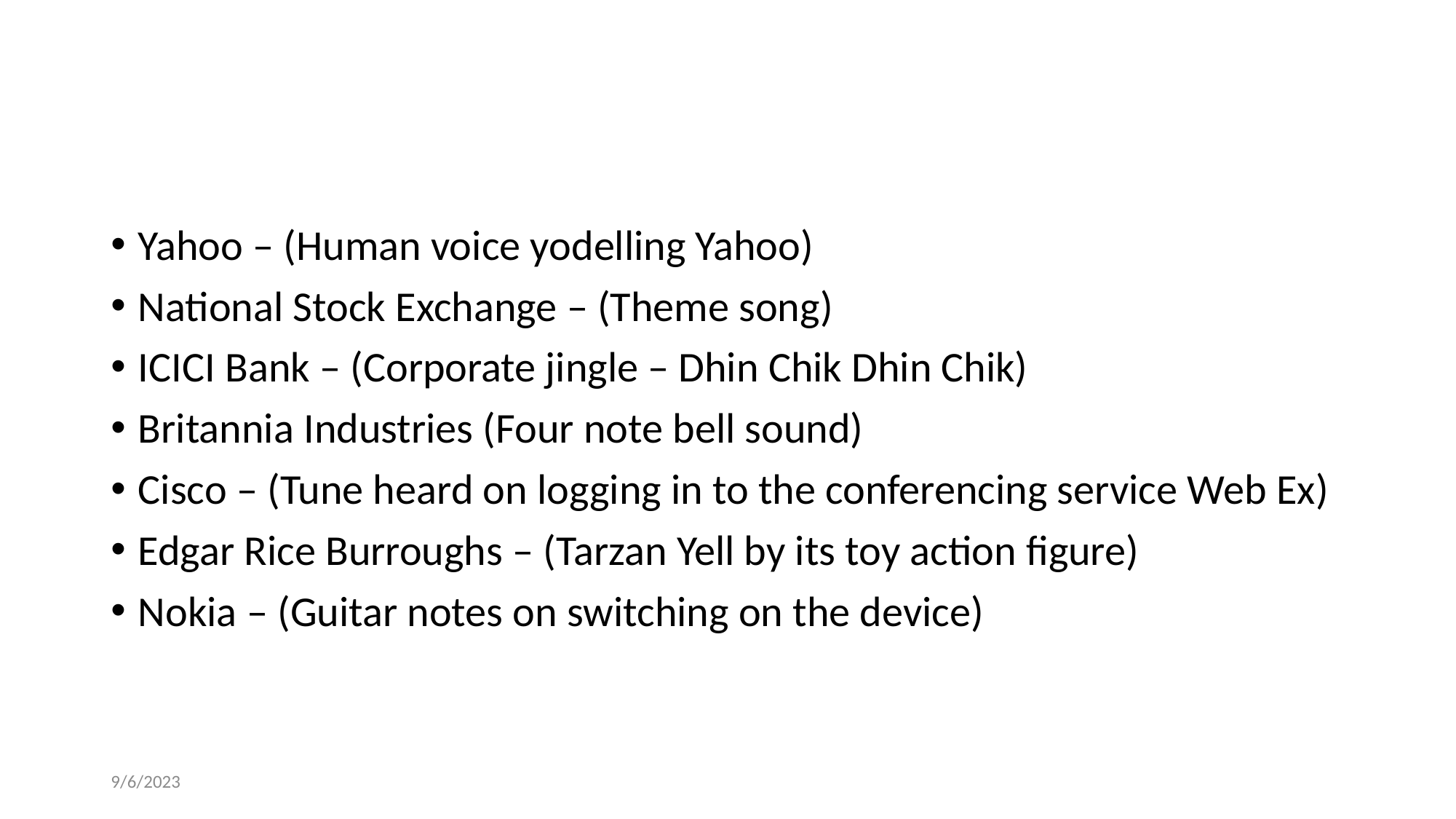

#
Yahoo – (Human voice yodelling Yahoo)
National Stock Exchange – (Theme song)
ICICI Bank – (Corporate jingle – Dhin Chik Dhin Chik)
Britannia Industries (Four note bell sound)
Cisco – (Tune heard on logging in to the conferencing service Web Ex)
Edgar Rice Burroughs – (Tarzan Yell by its toy action figure)
Nokia – (Guitar notes on switching on the device)
9/6/2023